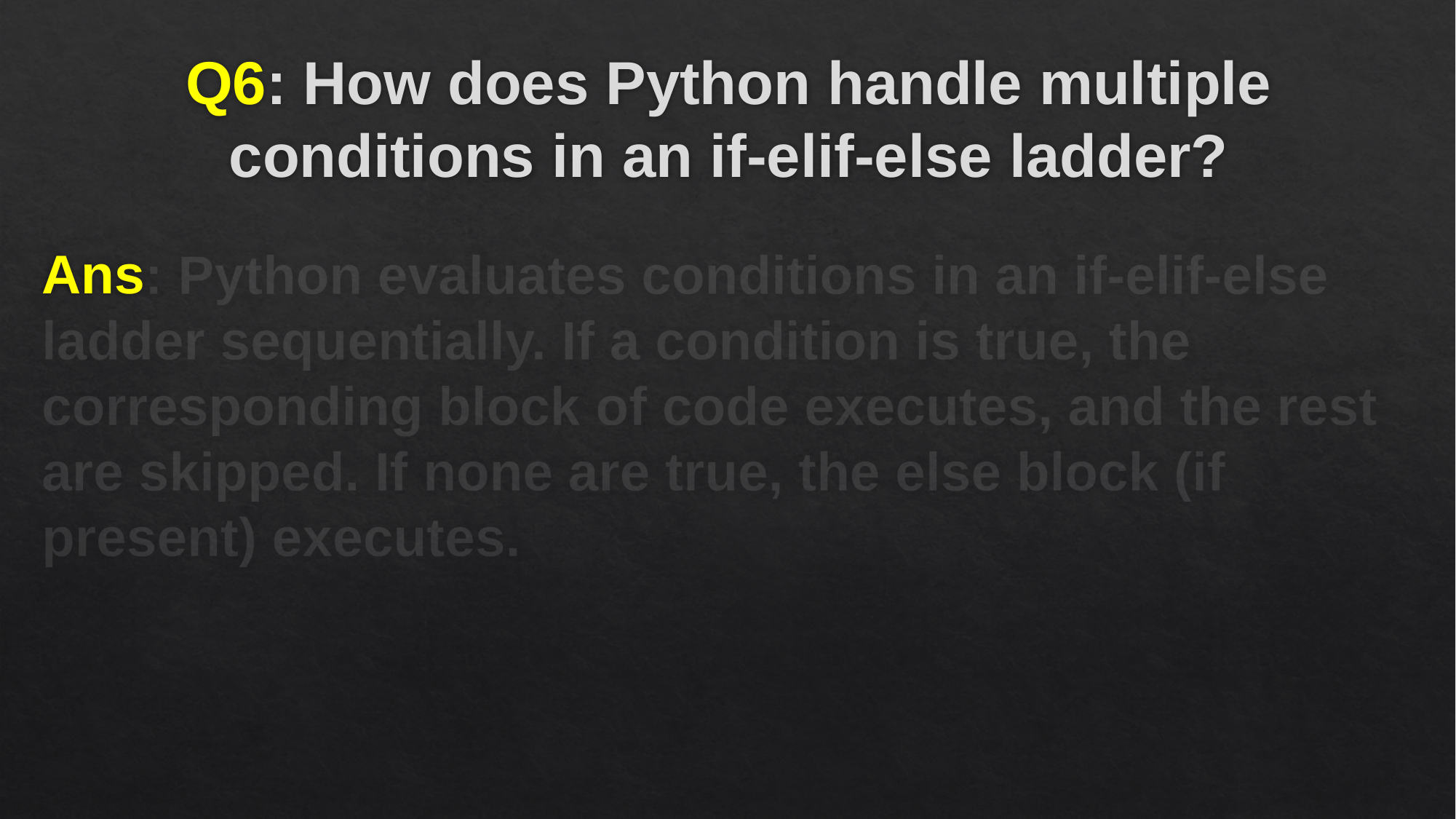

# Q6: How does Python handle multiple conditions in an if-elif-else ladder?
Ans: Python evaluates conditions in an if-elif-else ladder sequentially. If a condition is true, the corresponding block of code executes, and the rest are skipped. If none are true, the else block (if present) executes.